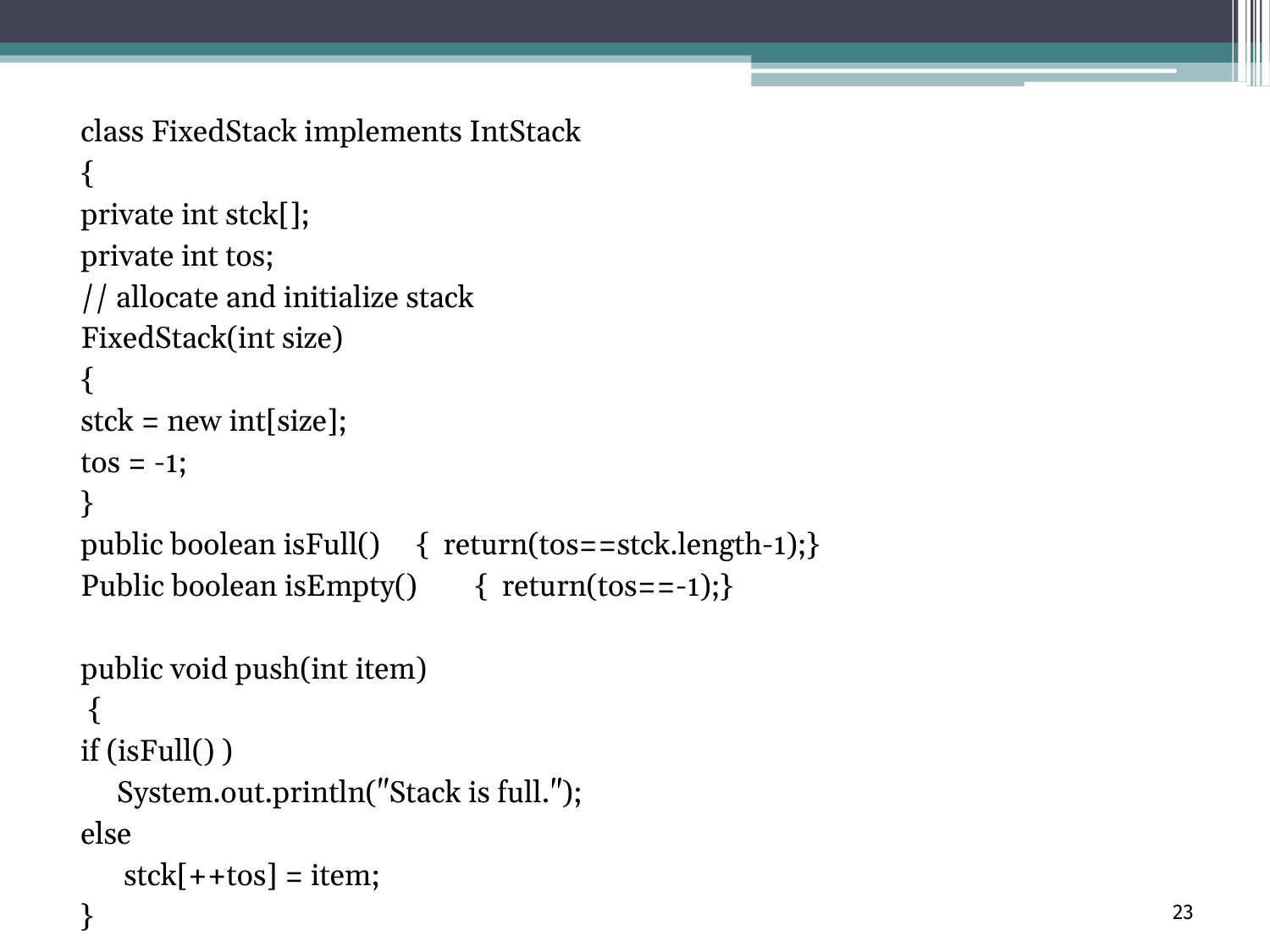

class FixedStack implements IntStack
{
private int stck[];
private int tos;
// allocate and initialize stack
FixedStack(int size)
{
stck = new int[size];
tos = -1;
}
public boolean isFull()     {  return(tos==stck.length-1);}
Public boolean isEmpty()        {  return(tos==-1);}

public void push(int item)
 {
if (isFull() )
     System.out.println("Stack is full.");
else
      stck[++tos] = item;
}

23